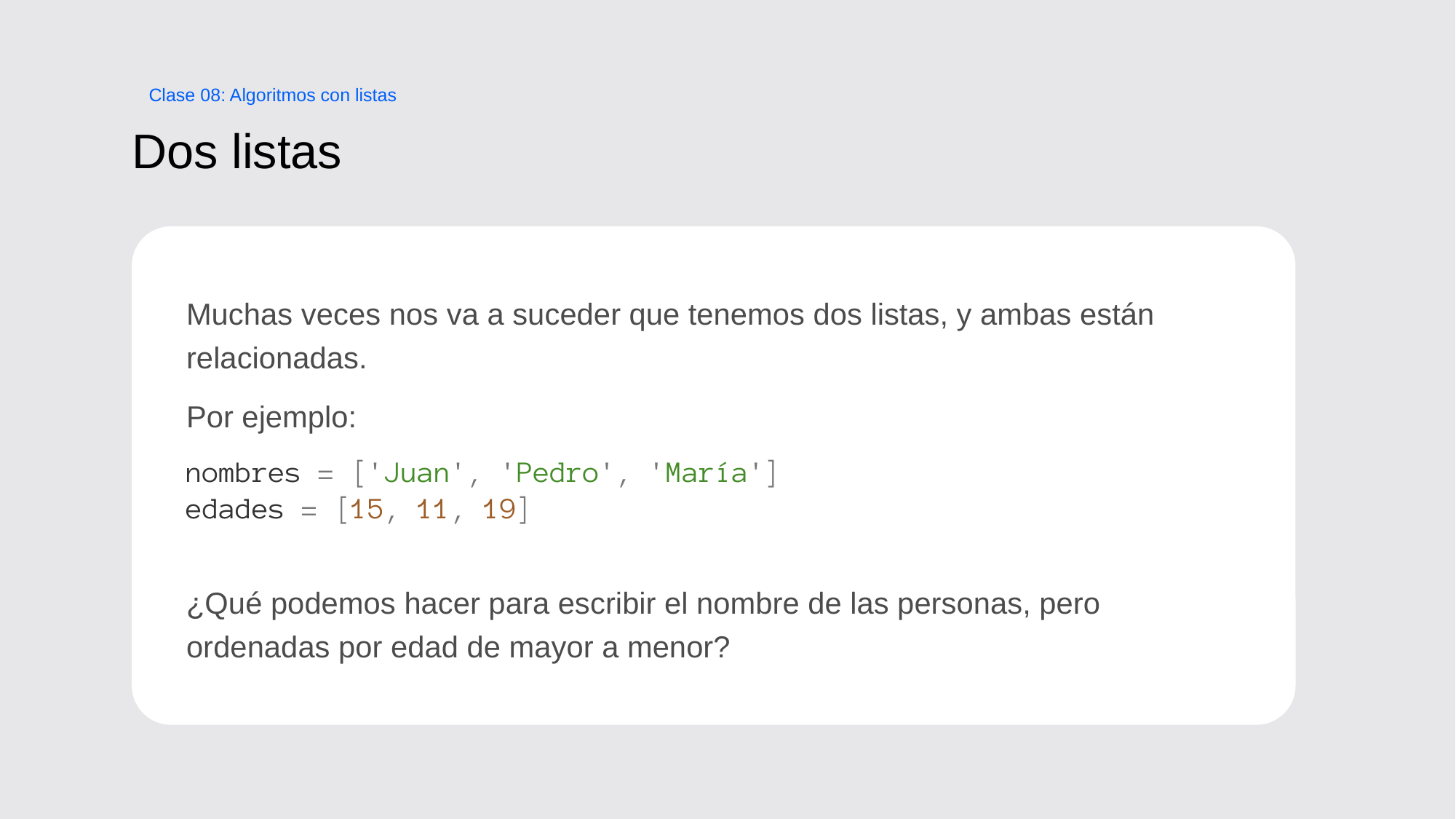

Clase 08: Algoritmos con listas
# Dos listas
Muchas veces nos va a suceder que tenemos dos listas, y ambas están relacionadas.
Por ejemplo:
nombres = ['Juan', 'Pedro', 'María']
edades = [15, 11, 19]

¿Qué podemos hacer para escribir el nombre de las personas, pero ordenadas por edad de mayor a menor?